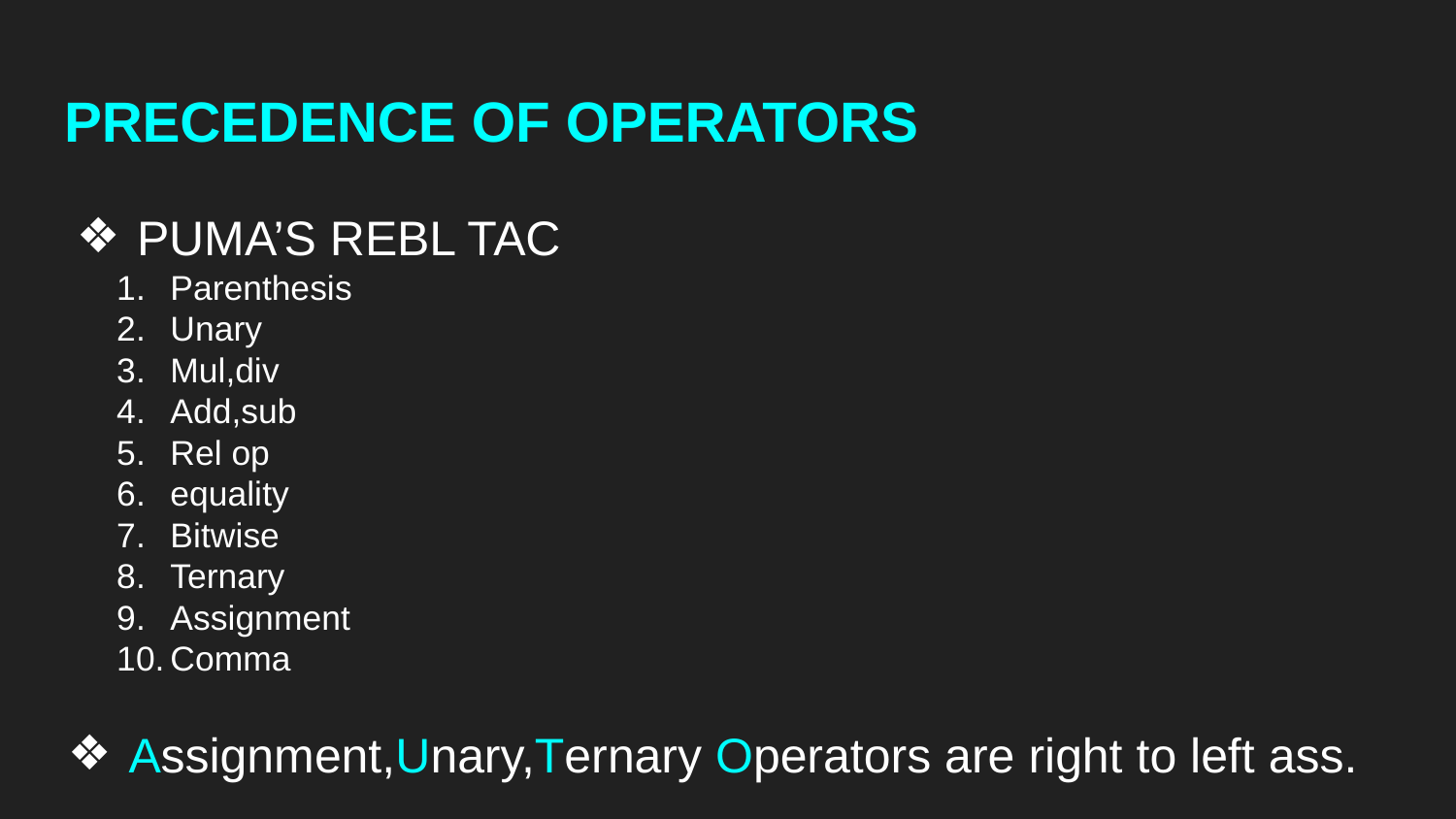

# PRECEDENCE OF OPERATORS
PUMA’S REBL TAC

Parenthesis
Unary
Mul,div
Add,sub
Rel op
equality
Bitwise
Ternary
Assignment
Comma
Assignment,Unary,Ternary Operators are right to left ass.